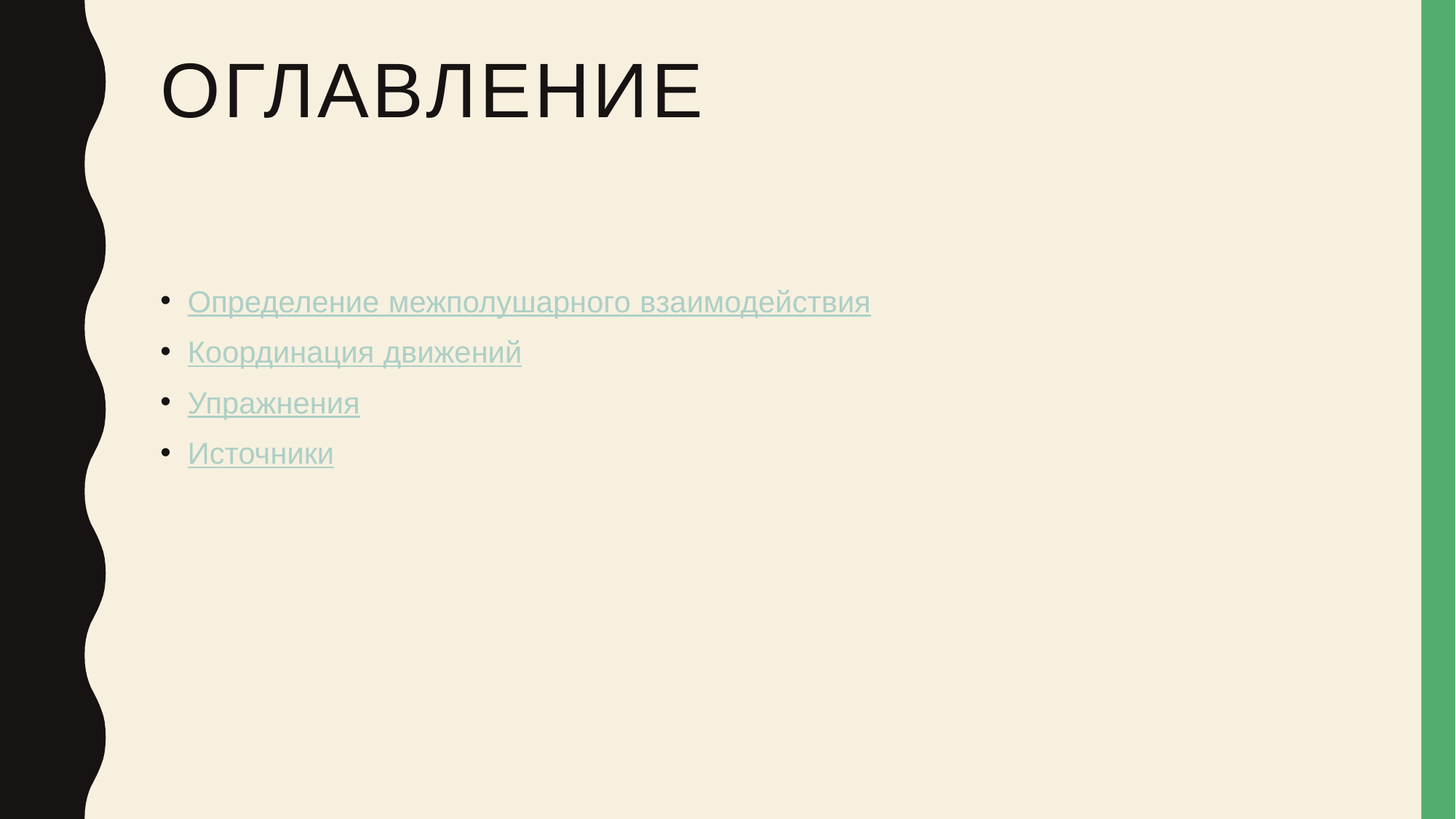

# Оглавление
Определение межполушарного взаимодействия
Координация движений
Упражнения
Источники